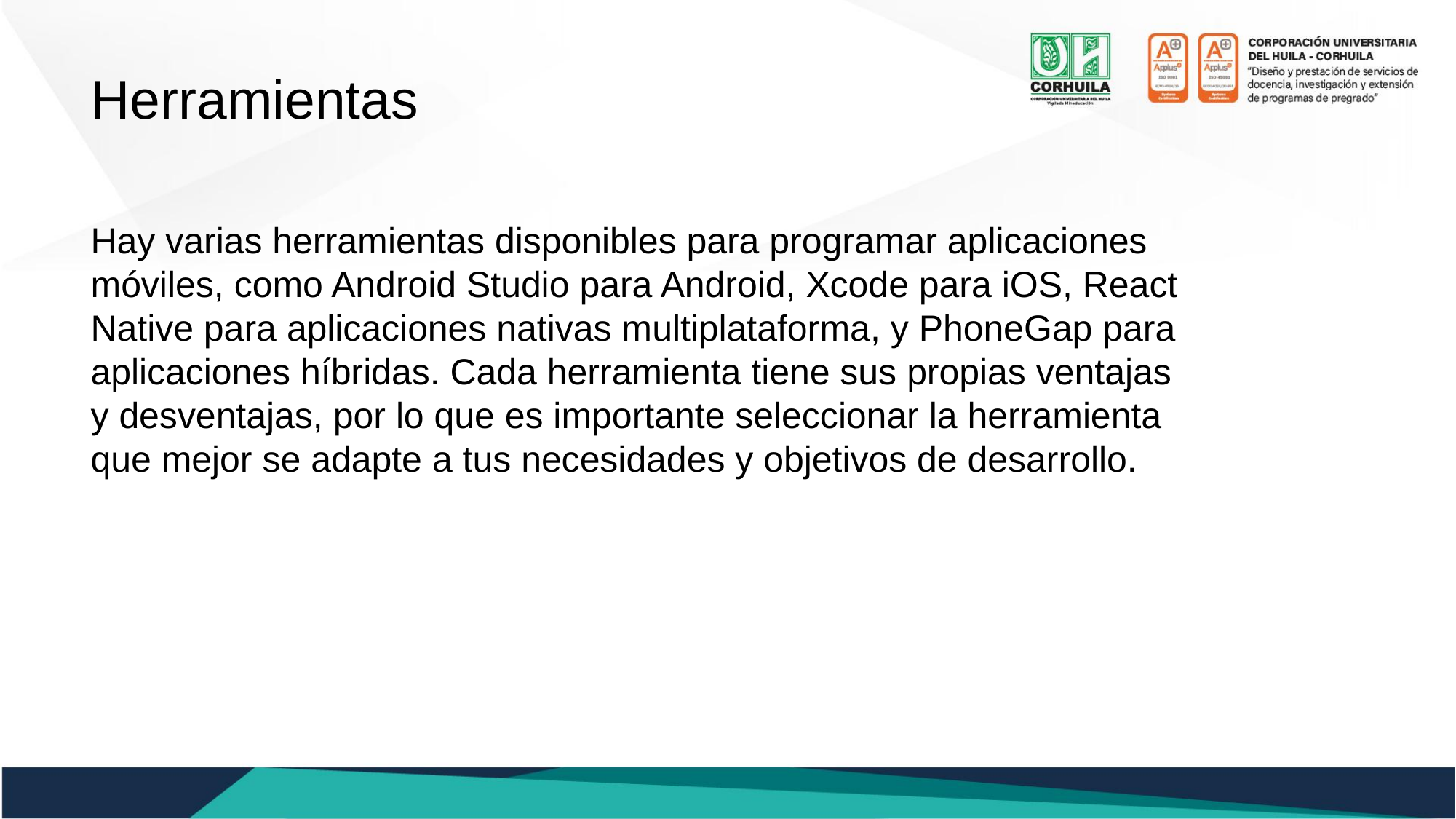

Herramientas

Hay varias herramientas disponibles para programar aplicaciones móviles, como Android Studio para Android, Xcode para iOS, React Native para aplicaciones nativas multiplataforma, y PhoneGap para aplicaciones híbridas. Cada herramienta tiene sus propias ventajas y desventajas, por lo que es importante seleccionar la herramienta que mejor se adapte a tus necesidades y objetivos de desarrollo.